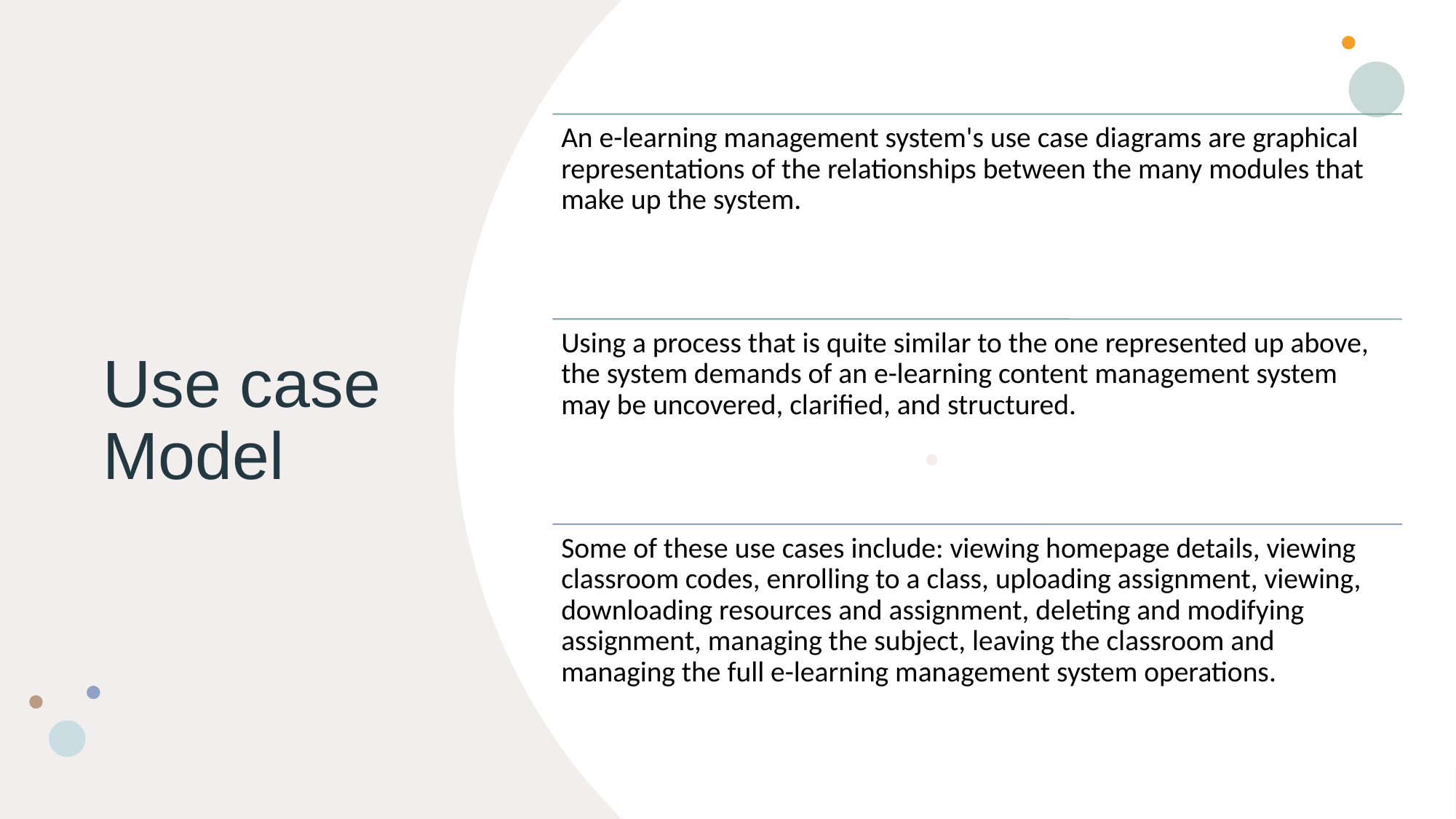

# Use case Model
An e-learning management system's use case diagrams are graphical representations of the relationships between the many modules that make up the system.
Using a process that is quite similar to the one represented up above, the system demands of an e-learning content management system may be uncovered, clarified, and structured.
Some of these use cases include: viewing homepage details, viewing classroom codes, enrolling to a class, uploading assignment, viewing, downloading resources and assignment, deleting and modifying assignment, managing the subject, leaving the classroom and managing the full e-learning management system operations.